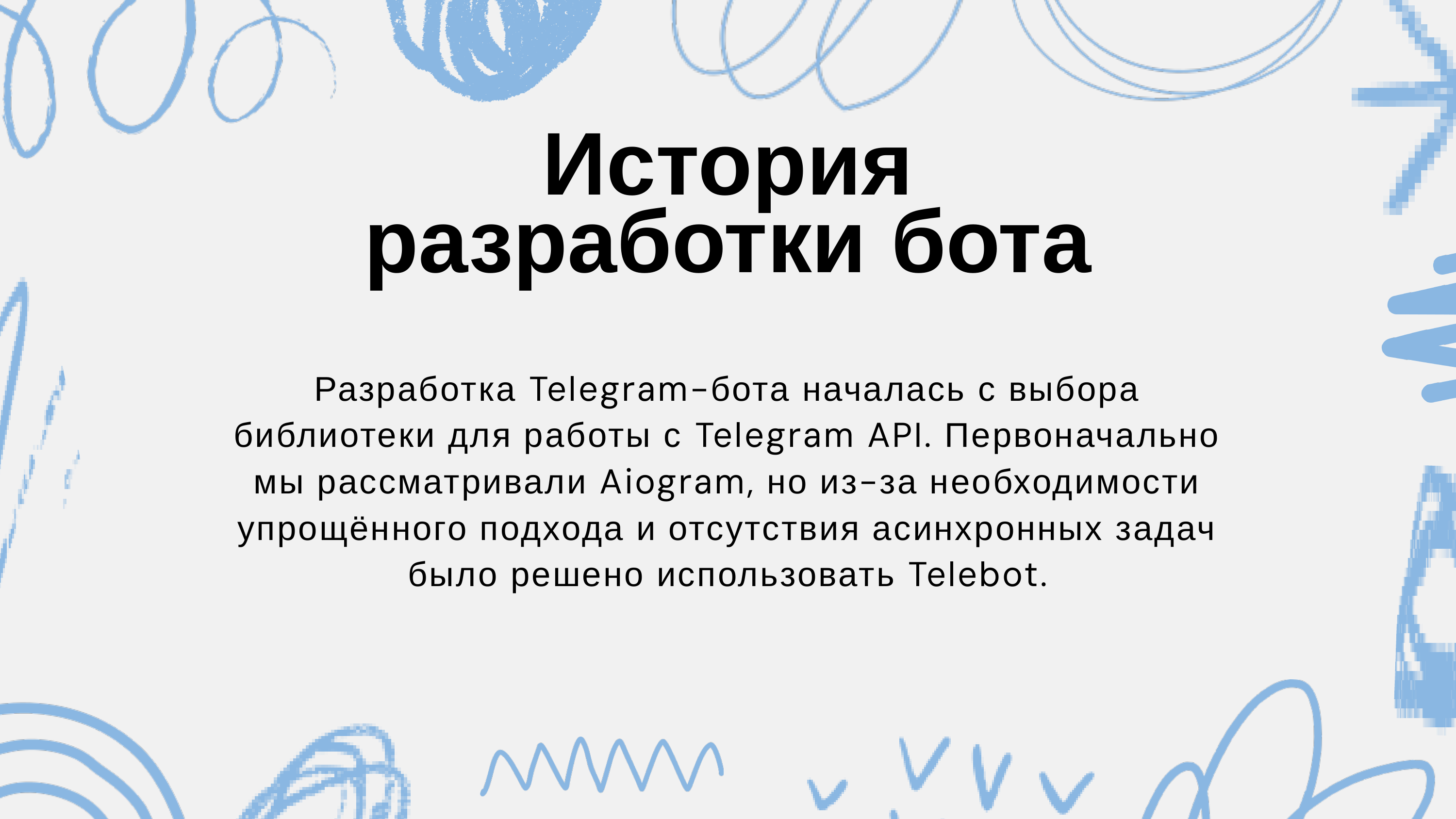

История разработки бота

Разработка Telegram-бота началась с выбора библиотеки для работы с Telegram API. Первоначально мы рассматривали Aiogram, но из-за необходимости упрощённого подхода и отсутствия асинхронных задач было решено использовать Telebot.